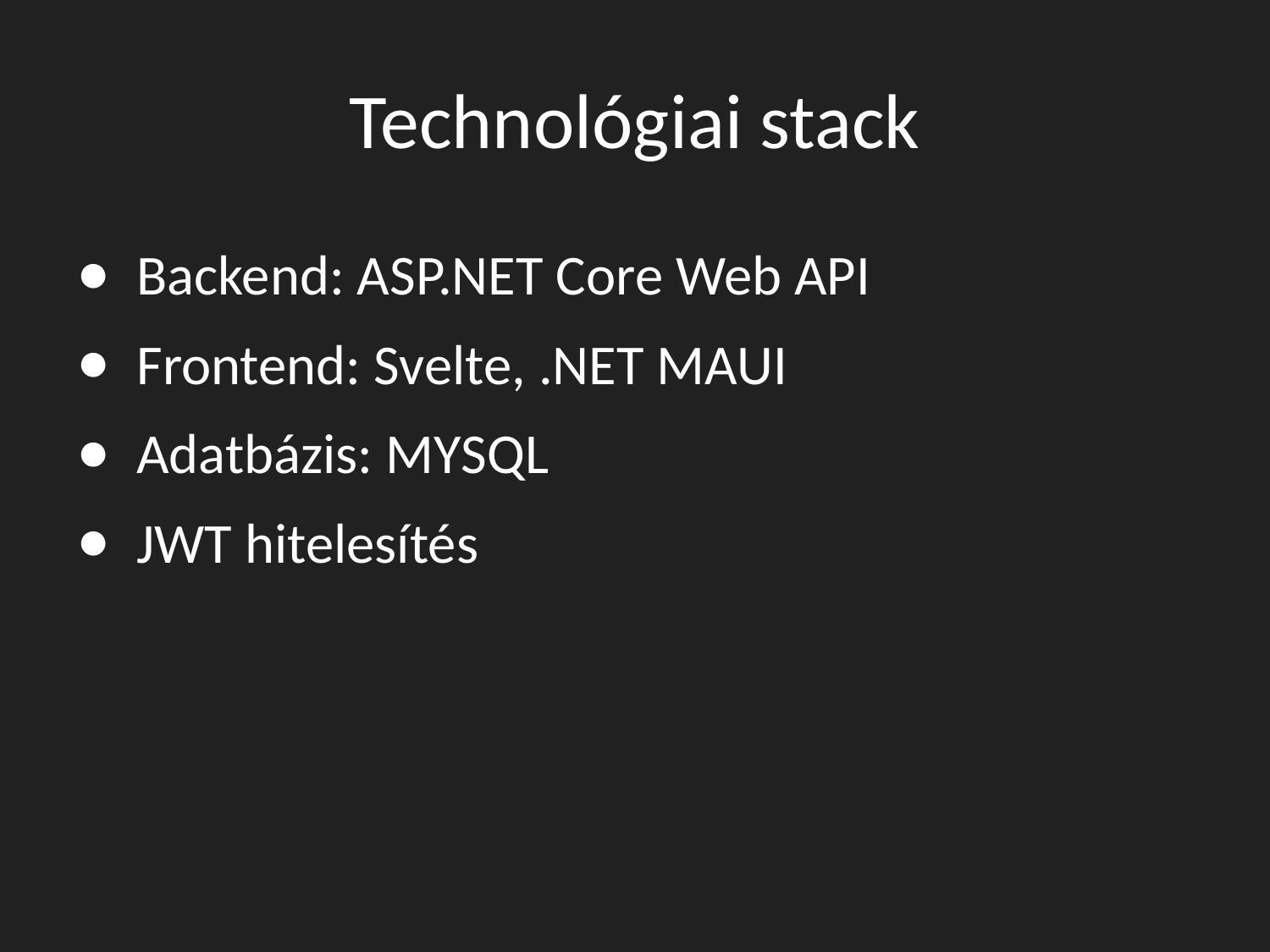

# Technológiai stack
 Backend: ASP.NET Core Web API
 Frontend: Svelte, .NET MAUI
 Adatbázis: MYSQL
 JWT hitelesítés